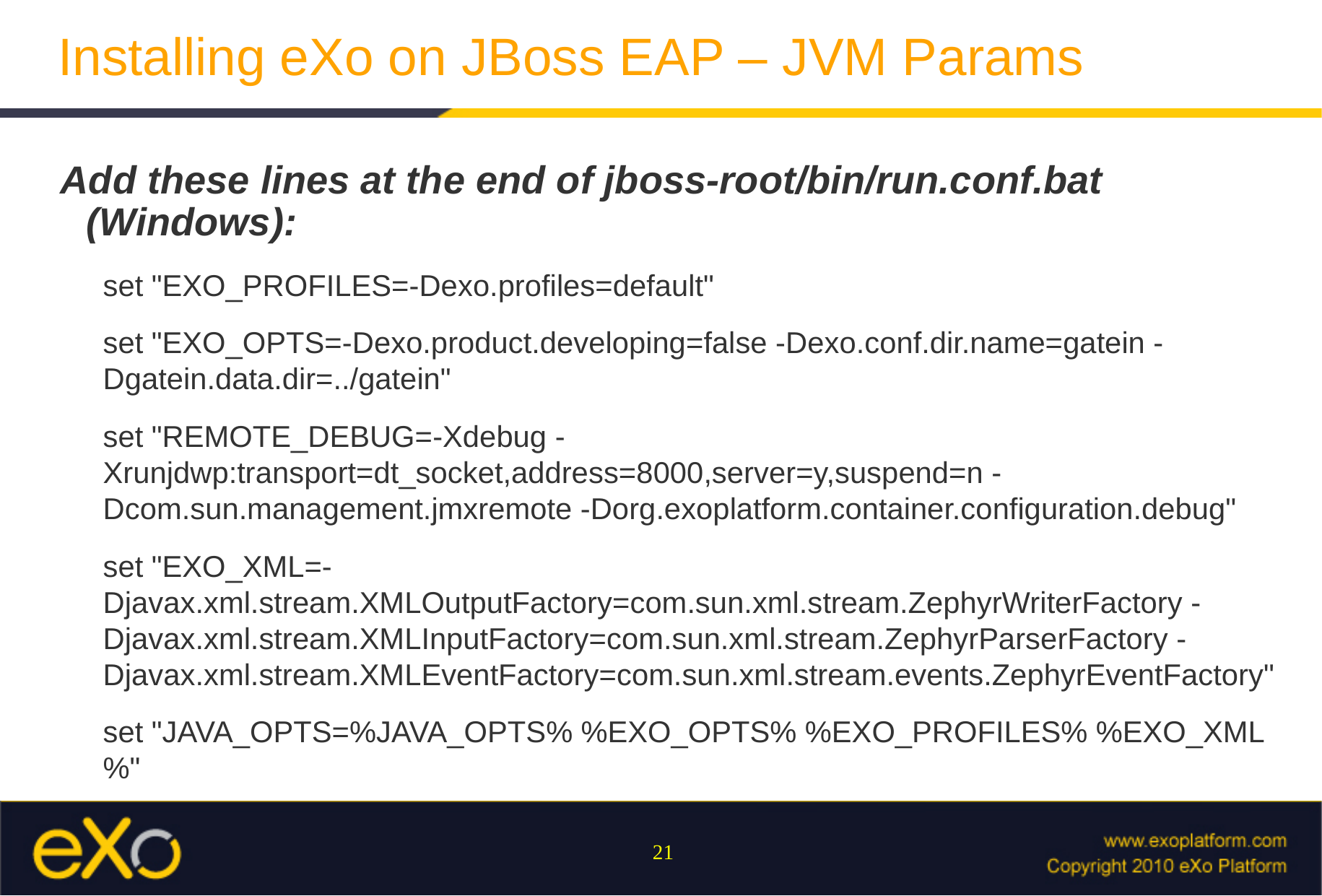

# Installing eXo on JBoss EAP – JVM Params
Add these lines at the end of jboss-root/bin/run.conf.bat (Windows):
set "EXO_PROFILES=-Dexo.profiles=default"
set "EXO_OPTS=-Dexo.product.developing=false -Dexo.conf.dir.name=gatein -Dgatein.data.dir=../gatein"
set "REMOTE_DEBUG=-Xdebug -Xrunjdwp:transport=dt_socket,address=8000,server=y,suspend=n -Dcom.sun.management.jmxremote -Dorg.exoplatform.container.configuration.debug"
set "EXO_XML=-Djavax.xml.stream.XMLOutputFactory=com.sun.xml.stream.ZephyrWriterFactory -Djavax.xml.stream.XMLInputFactory=com.sun.xml.stream.ZephyrParserFactory -Djavax.xml.stream.XMLEventFactory=com.sun.xml.stream.events.ZephyrEventFactory"
set "JAVA_OPTS=%JAVA_OPTS% %EXO_OPTS% %EXO_PROFILES% %EXO_XML%"